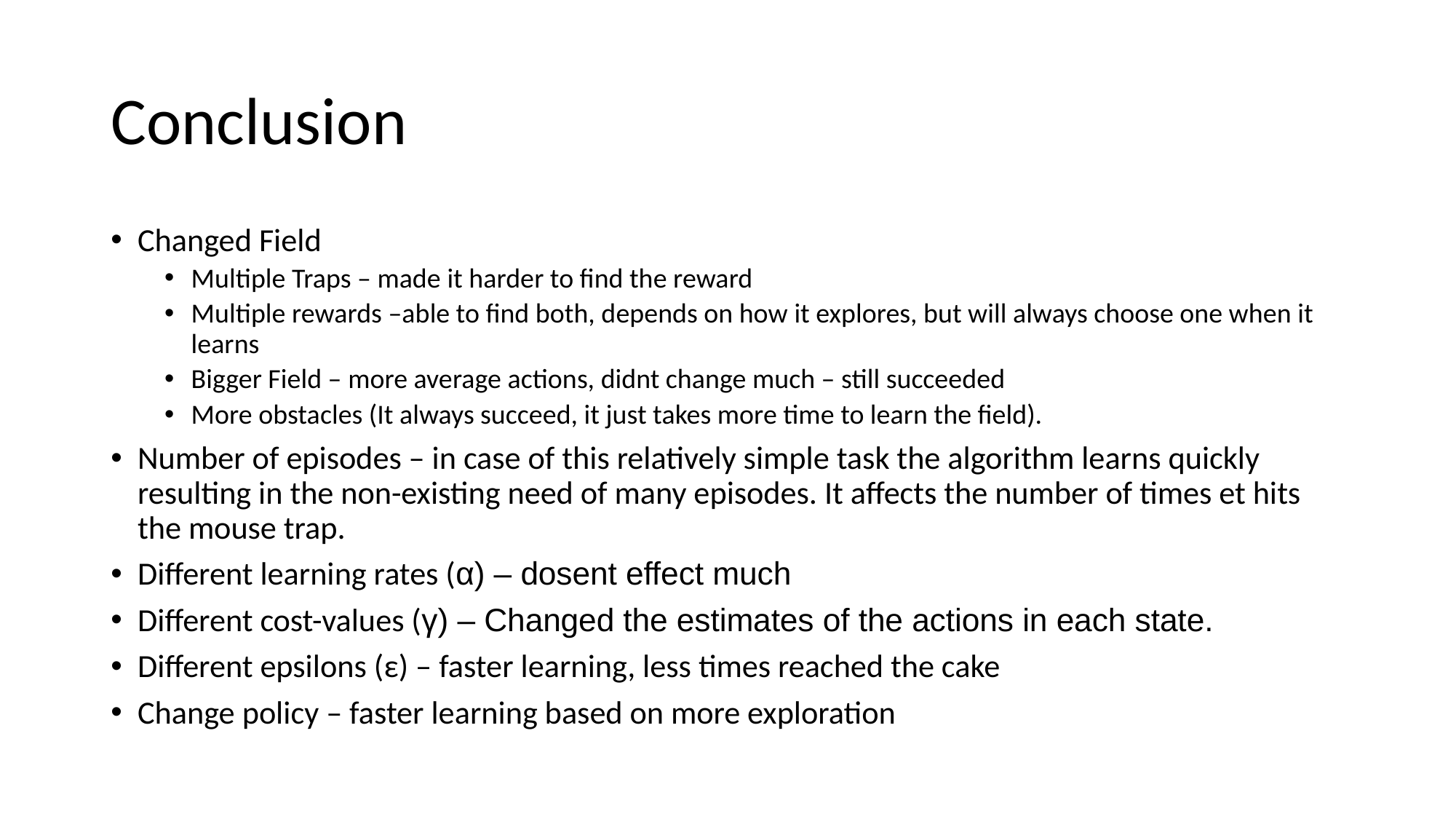

# Conclusion
Changed Field
Multiple Traps – made it harder to find the reward
Multiple rewards –able to find both, depends on how it explores, but will always choose one when it learns
Bigger Field – more average actions, didnt change much – still succeeded
More obstacles (It always succeed, it just takes more time to learn the field).
Number of episodes – in case of this relatively simple task the algorithm learns quickly resulting in the non-existing need of many episodes. It affects the number of times et hits the mouse trap.
Different learning rates (α) – dosent effect much
Different cost-values (γ) – Changed the estimates of the actions in each state.
Different epsilons (ε) – faster learning, less times reached the cake
Change policy – faster learning based on more exploration